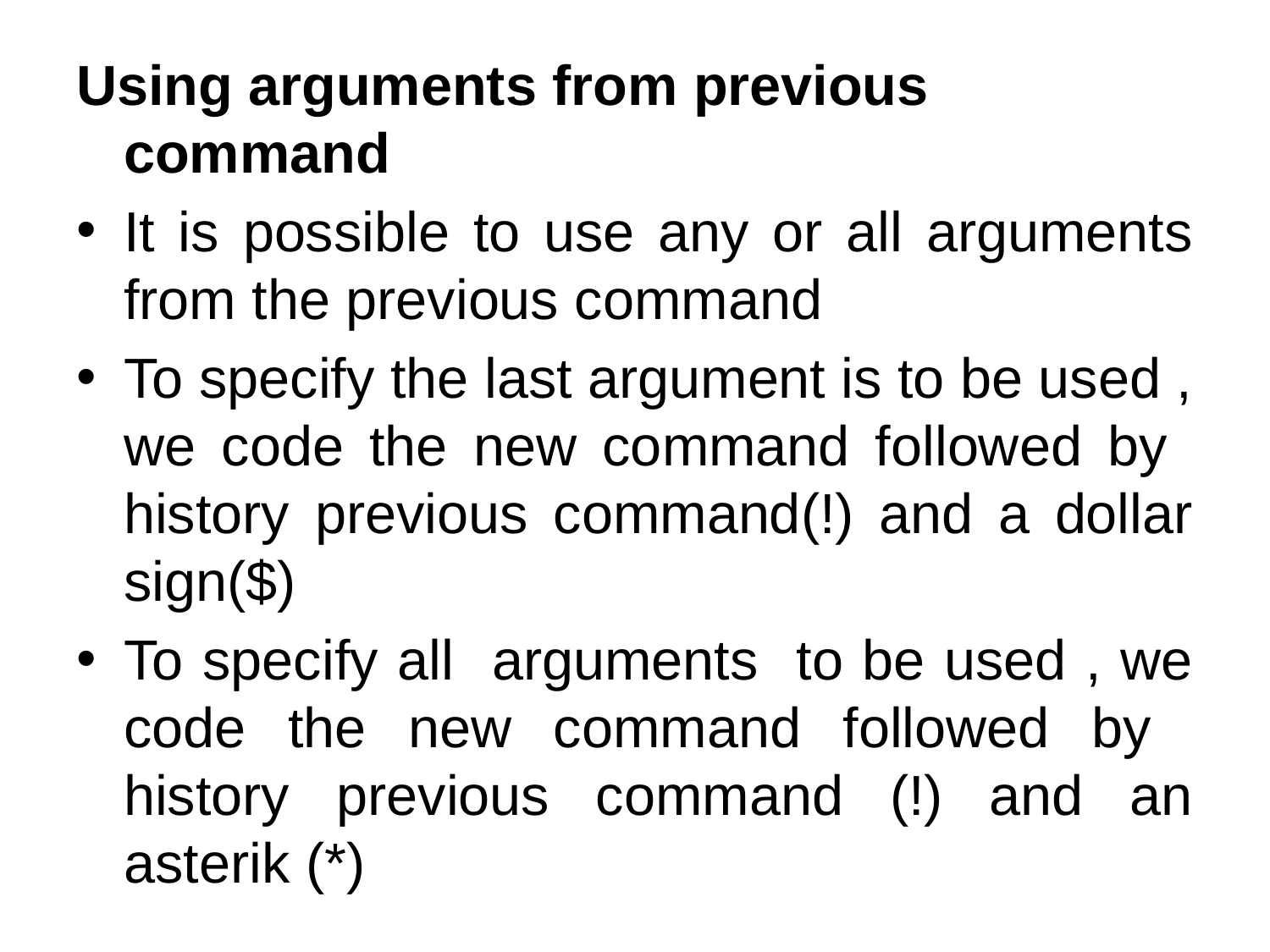

Using arguments from previous command
It is possible to use any or all arguments from the previous command
To specify the last argument is to be used , we code the new command followed by  history previous command(!) and a dollar sign($)
To specify all  arguments  to be used , we code the new command followed by  history previous command (!) and an asterik (*)